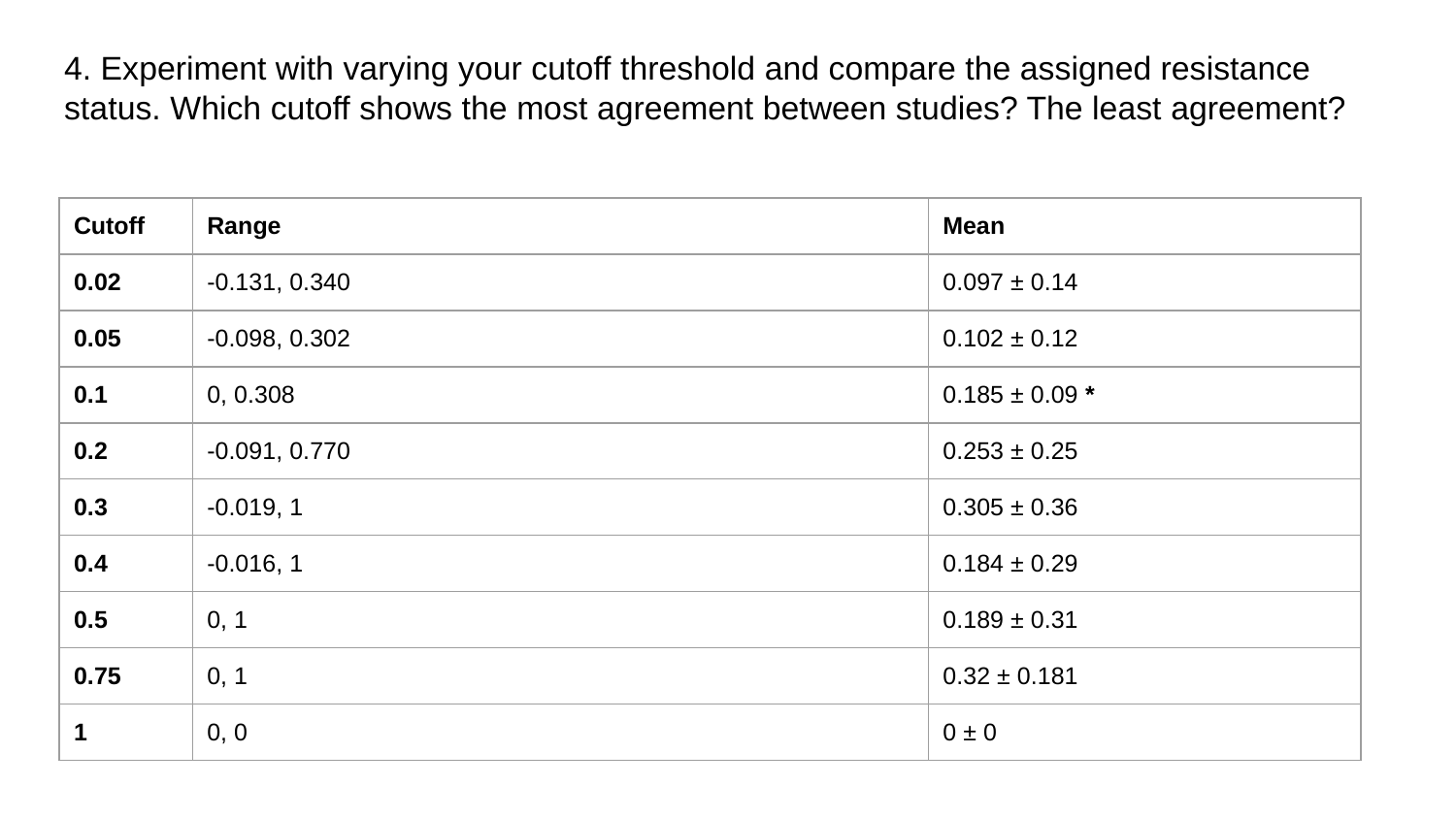

# 4. Experiment with varying your cutoff threshold and compare the assigned resistance status. Which cutoff shows the most agreement between studies? The least agreement?
| Cutoff | Range | Mean |
| --- | --- | --- |
| 0.02 | -0.131, 0.340 | 0.097 ± 0.14 |
| 0.05 | -0.098, 0.302 | 0.102 ± 0.12 |
| 0.1 | 0, 0.308 | 0.185 ± 0.09 \* |
| 0.2 | -0.091, 0.770 | 0.253 ± 0.25 |
| 0.3 | -0.019, 1 | 0.305 ± 0.36 |
| 0.4 | -0.016, 1 | 0.184 ± 0.29 |
| 0.5 | 0, 1 | 0.189 ± 0.31 |
| 0.75 | 0, 1 | 0.32 ± 0.181 |
| 1 | 0, 0 | 0 ± 0 |